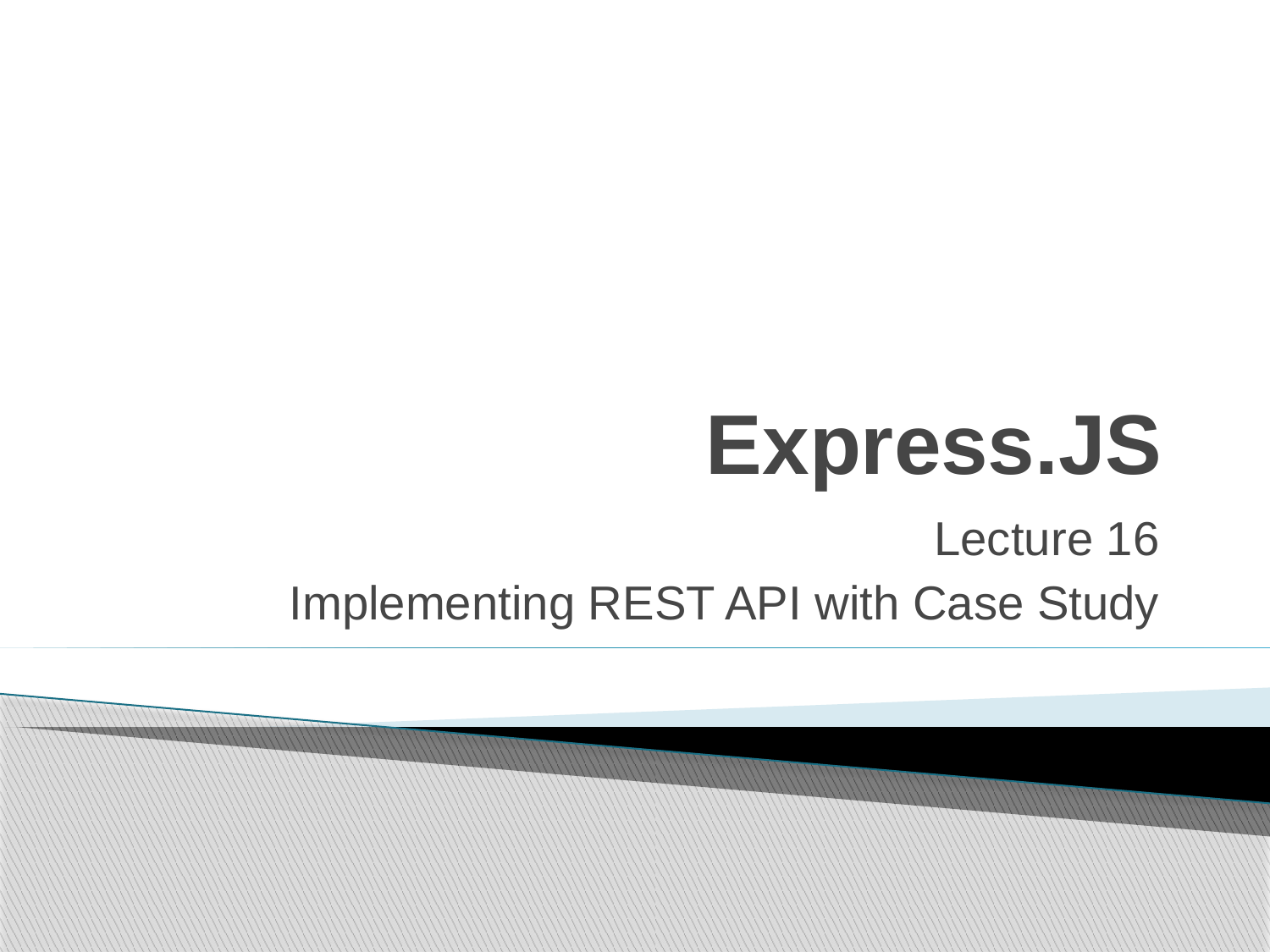

# Express.JS
Lecture 16
Implementing REST API with Case Study